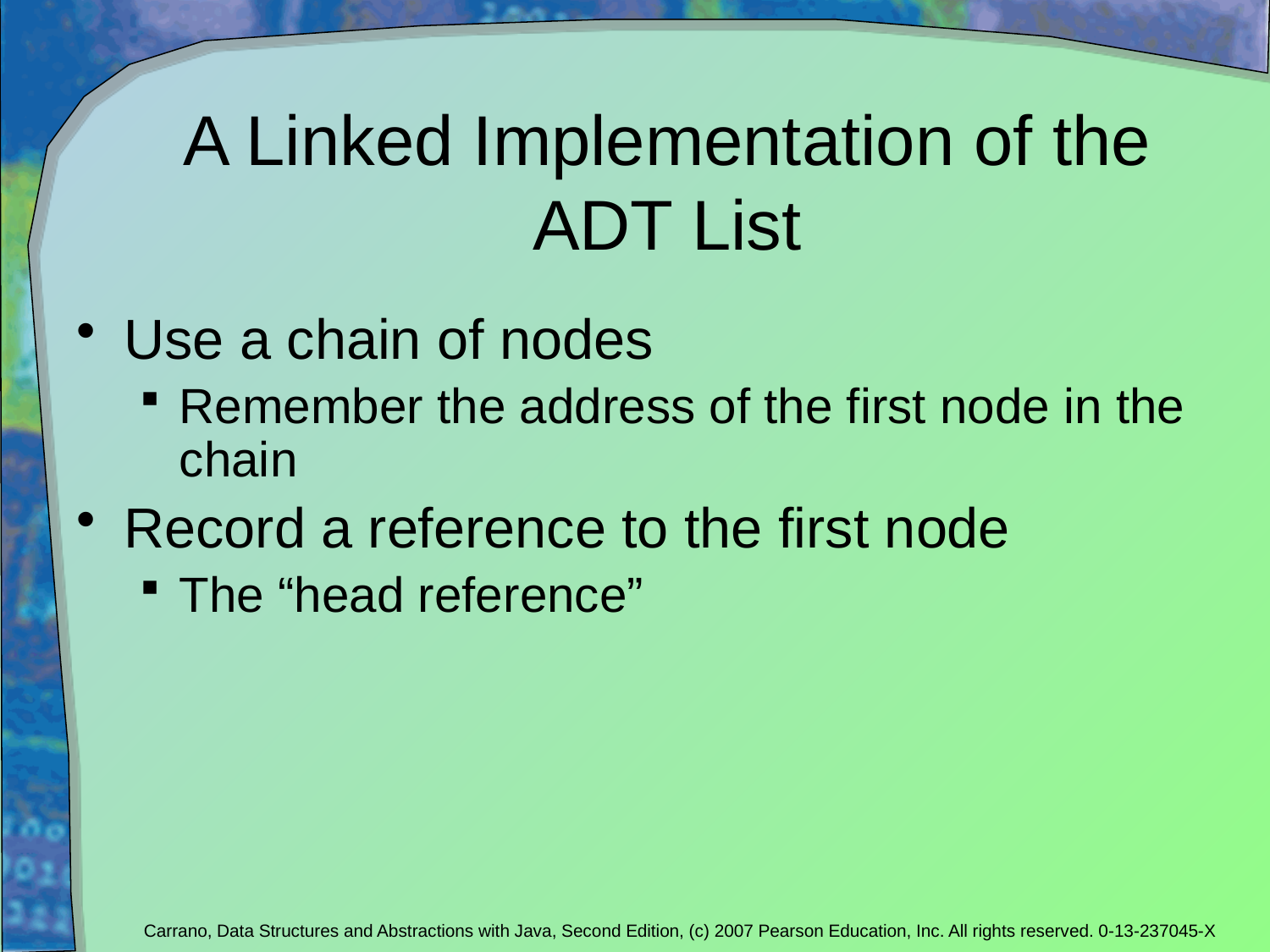

# A Linked Implementation of the ADT List
Use a chain of nodes
Remember the address of the first node in the chain
Record a reference to the first node
The “head reference”
Carrano, Data Structures and Abstractions with Java, Second Edition, (c) 2007 Pearson Education, Inc. All rights reserved. 0-13-237045-X